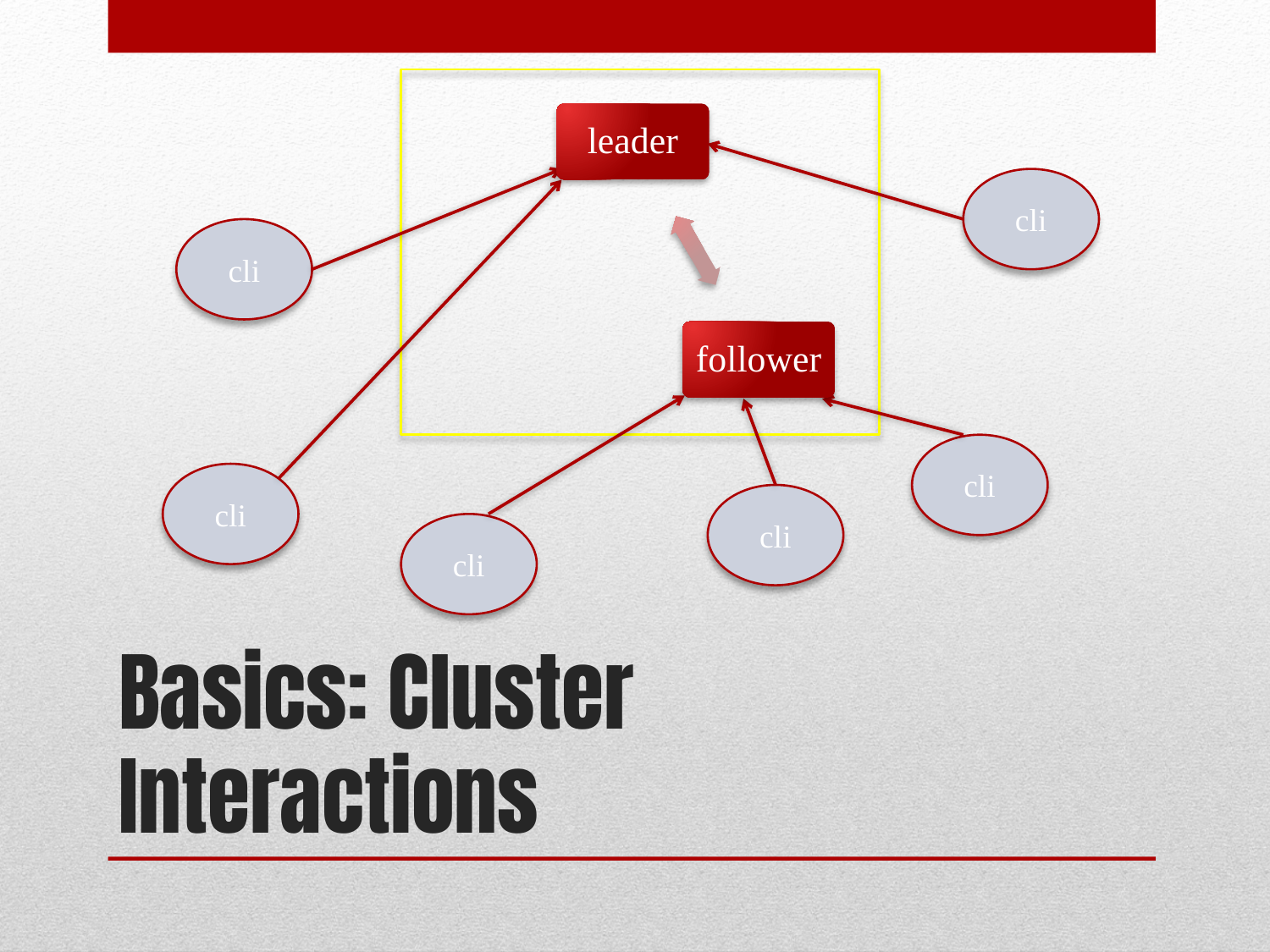

leader
cli
cli
cli

follower
cli
cli
cli
# Basics: Cluster Interactions